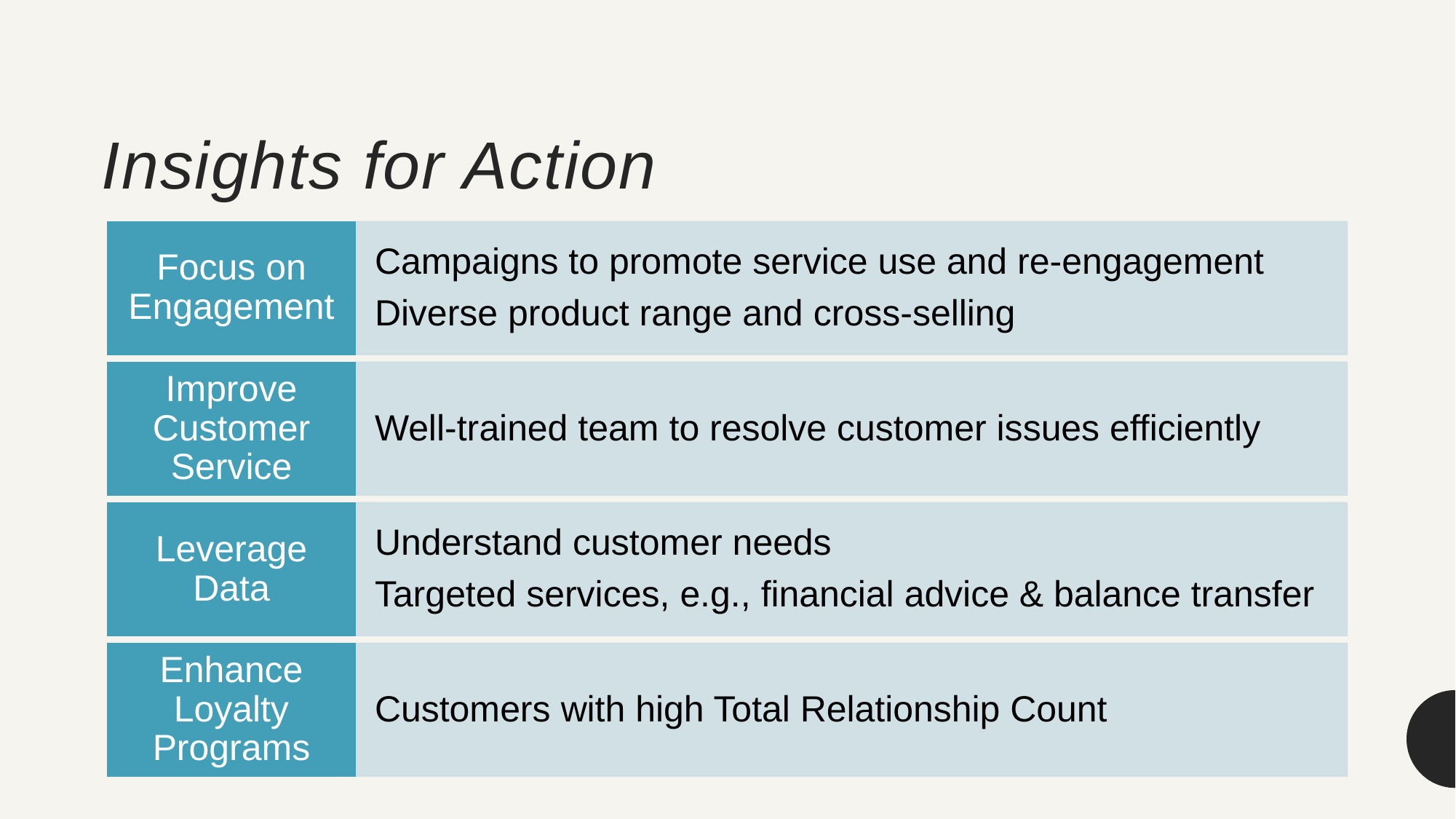

# Insights for Action
Campaigns to promote service use and re-engagement
Diverse product range and cross-selling
Focus on Engagement
Well-trained team to resolve customer issues efficiently
Improve Customer Service
Understand customer needs
Targeted services, e.g., financial advice & balance transfer
Leverage Data
Customers with high Total Relationship Count
Enhance Loyalty Programs